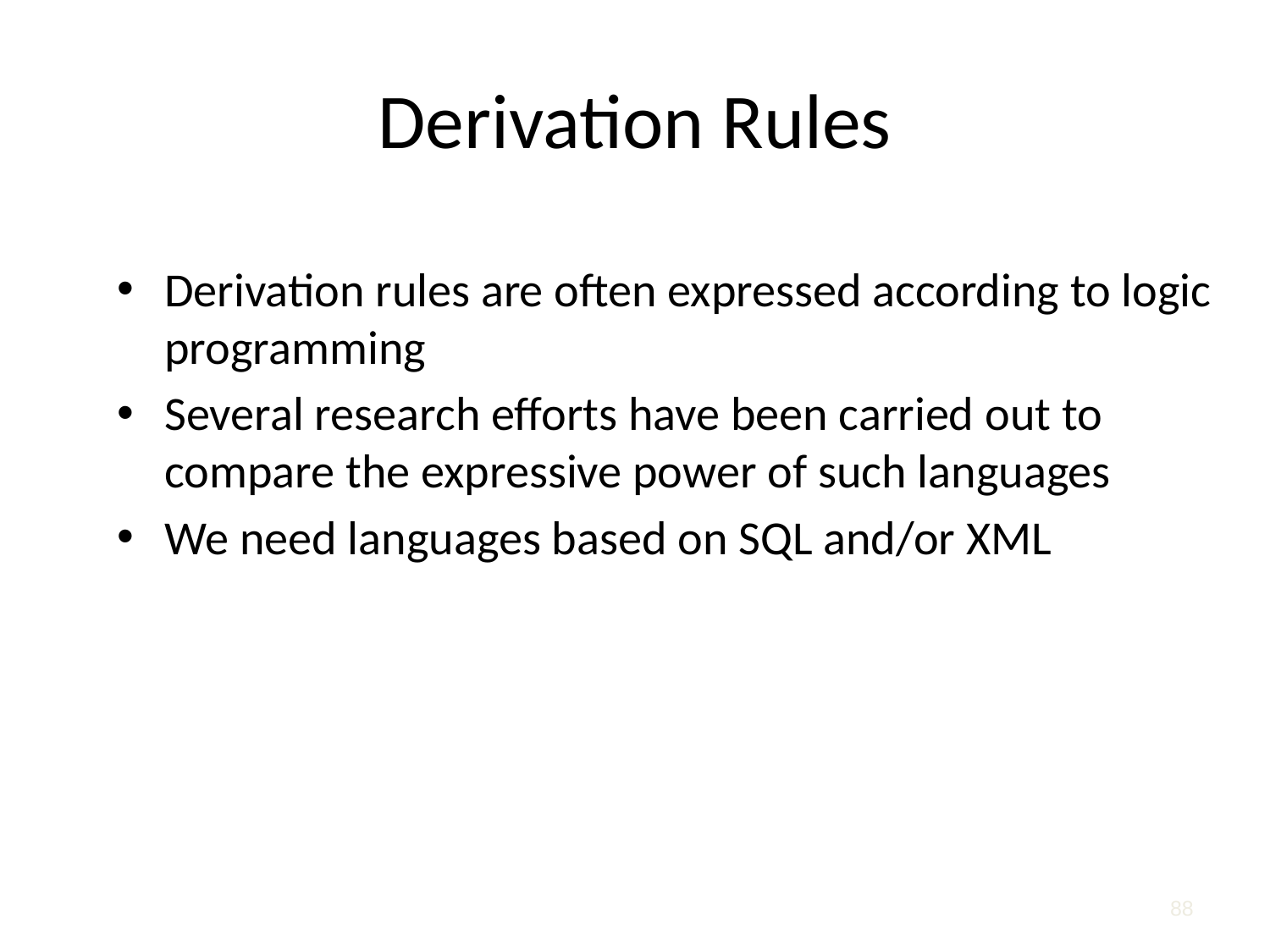

# Derivation Rules
Derivation rules are often expressed according to logic programming
Several research efforts have been carried out to compare the expressive power of such languages
We need languages based on SQL and/or XML

88